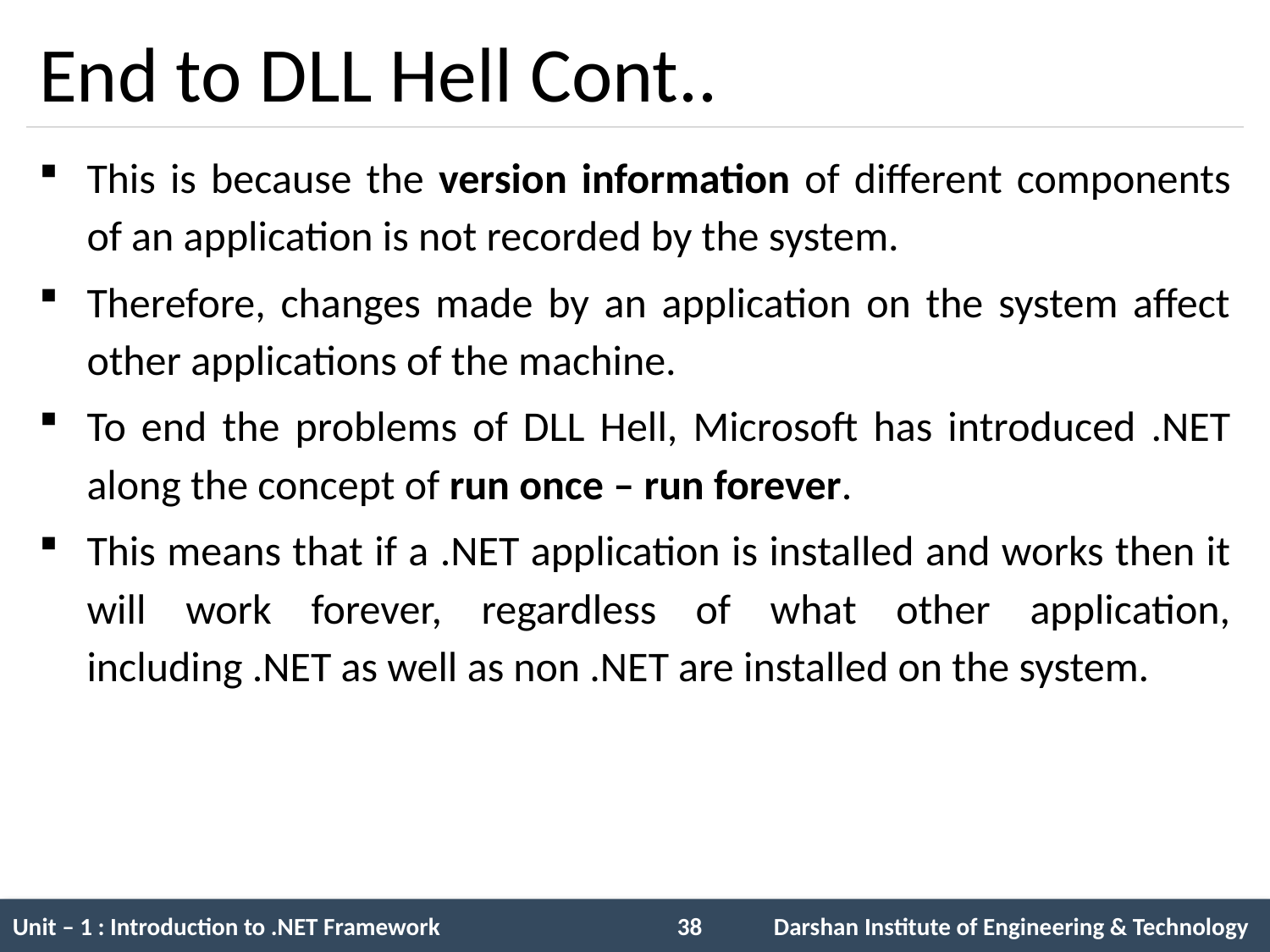

# End to DLL Hell Cont..
This is because the version information of different components of an application is not recorded by the system.
Therefore, changes made by an application on the system affect other applications of the machine.
To end the problems of DLL Hell, Microsoft has introduced .NET along the concept of run once – run forever.
This means that if a .NET application is installed and works then it will work forever, regardless of what other application, including .NET as well as non .NET are installed on the system.